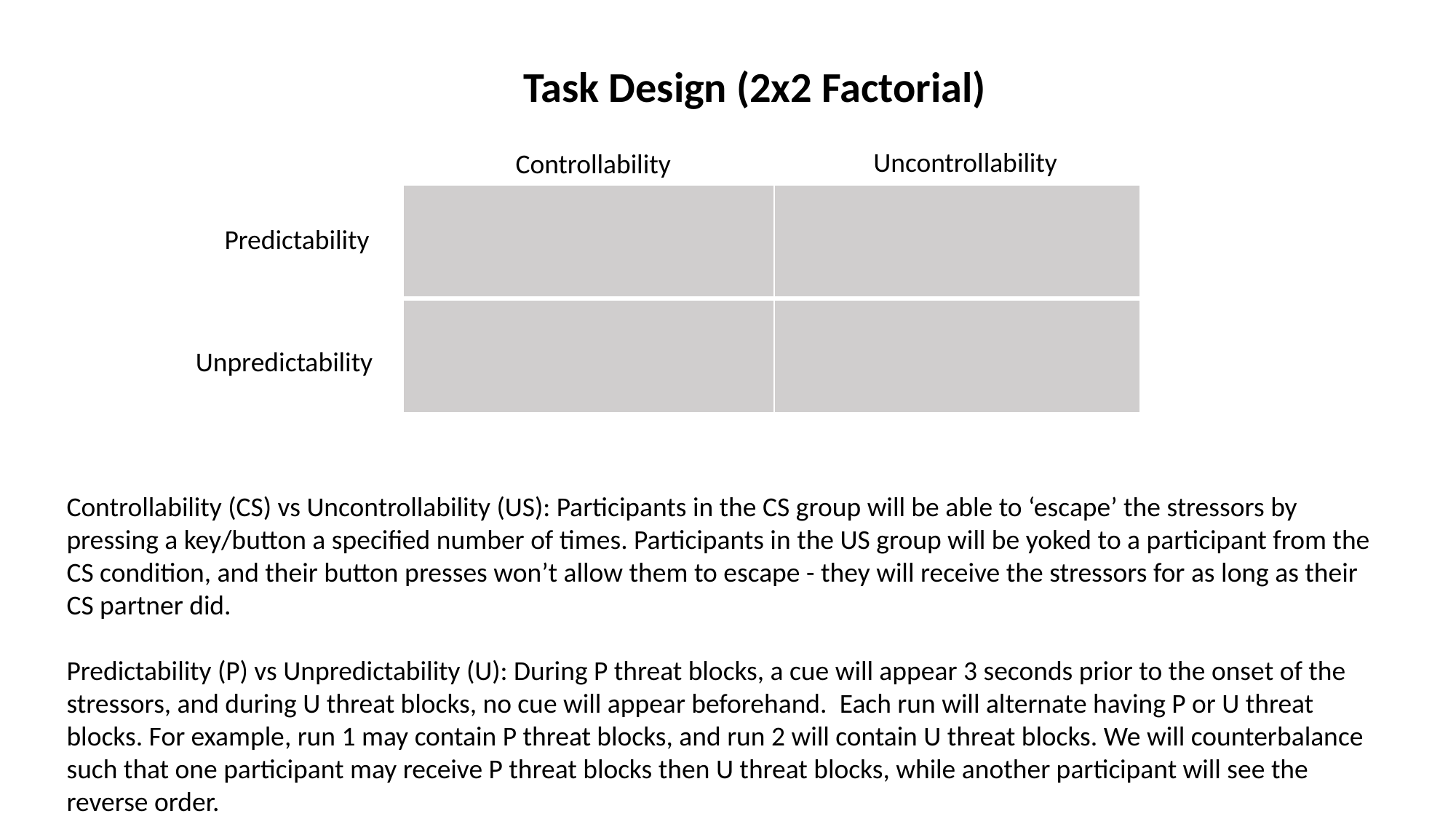

Task Design (2x2 Factorial)

Controllability (CS) vs Uncontrollability (US): Participants in the CS group will be able to ‘escape’ the stressors by pressing a key/button a specified number of times. Participants in the US group will be yoked to a participant from the CS condition, and their button presses won’t allow them to escape - they will receive the stressors for as long as their CS partner did.

Predictability (P) vs Unpredictability (U): During P threat blocks, a cue will appear 3 seconds prior to the onset of the stressors, and during U threat blocks, no cue will appear beforehand.  Each run will alternate having P or U threat blocks. For example, run 1 may contain P threat blocks, and run 2 will contain U threat blocks. We will counterbalance such that one participant may receive P threat blocks then U threat blocks, while another participant will see the reverse order.

         Uncontrollability
     Controllability
|  |  |
| --- | --- |
|  |  |
   Predictability
      Unpredictability